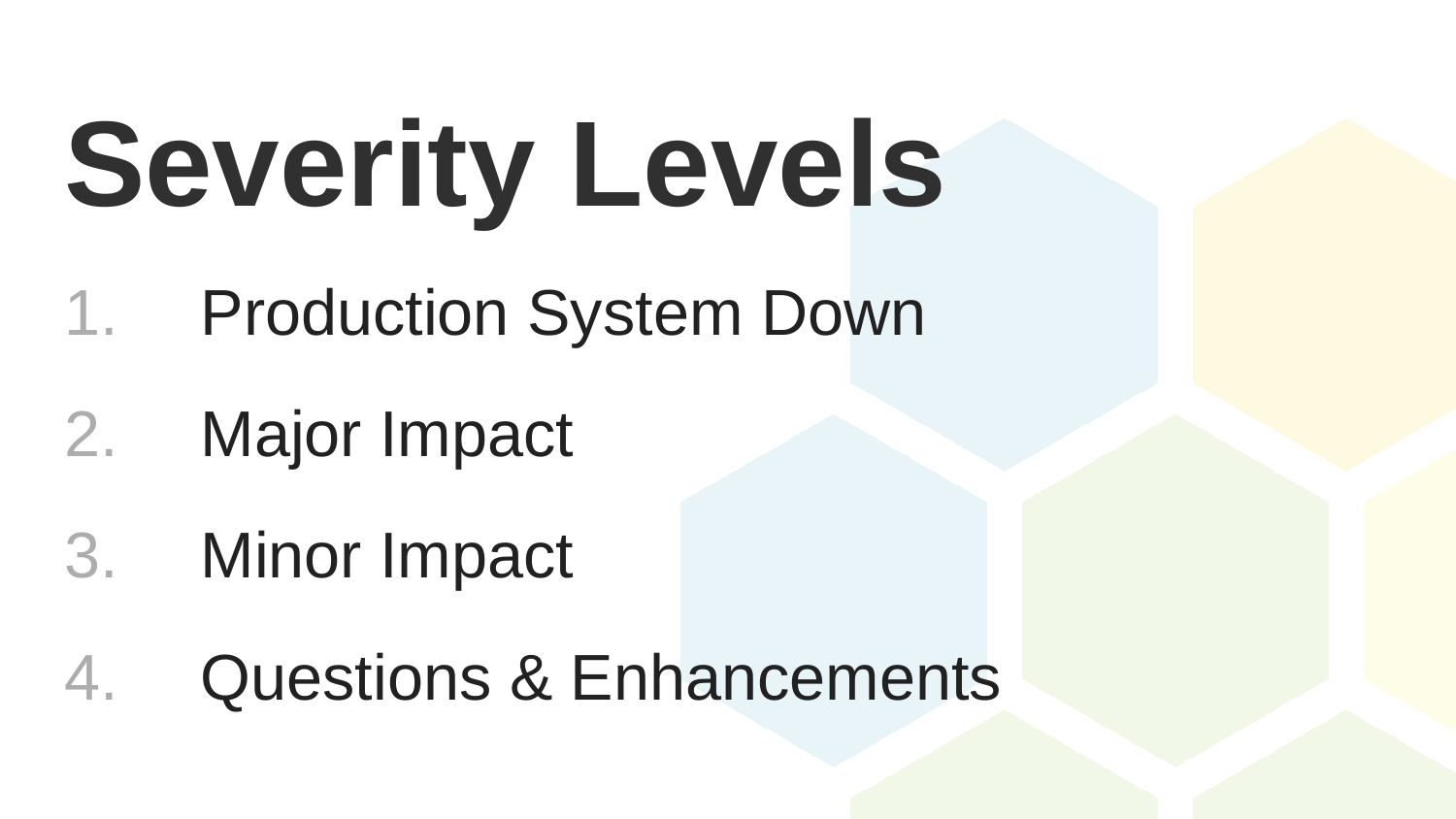

# Severity Levels
Production System Down
Major Impact
Minor Impact
Questions & Enhancements